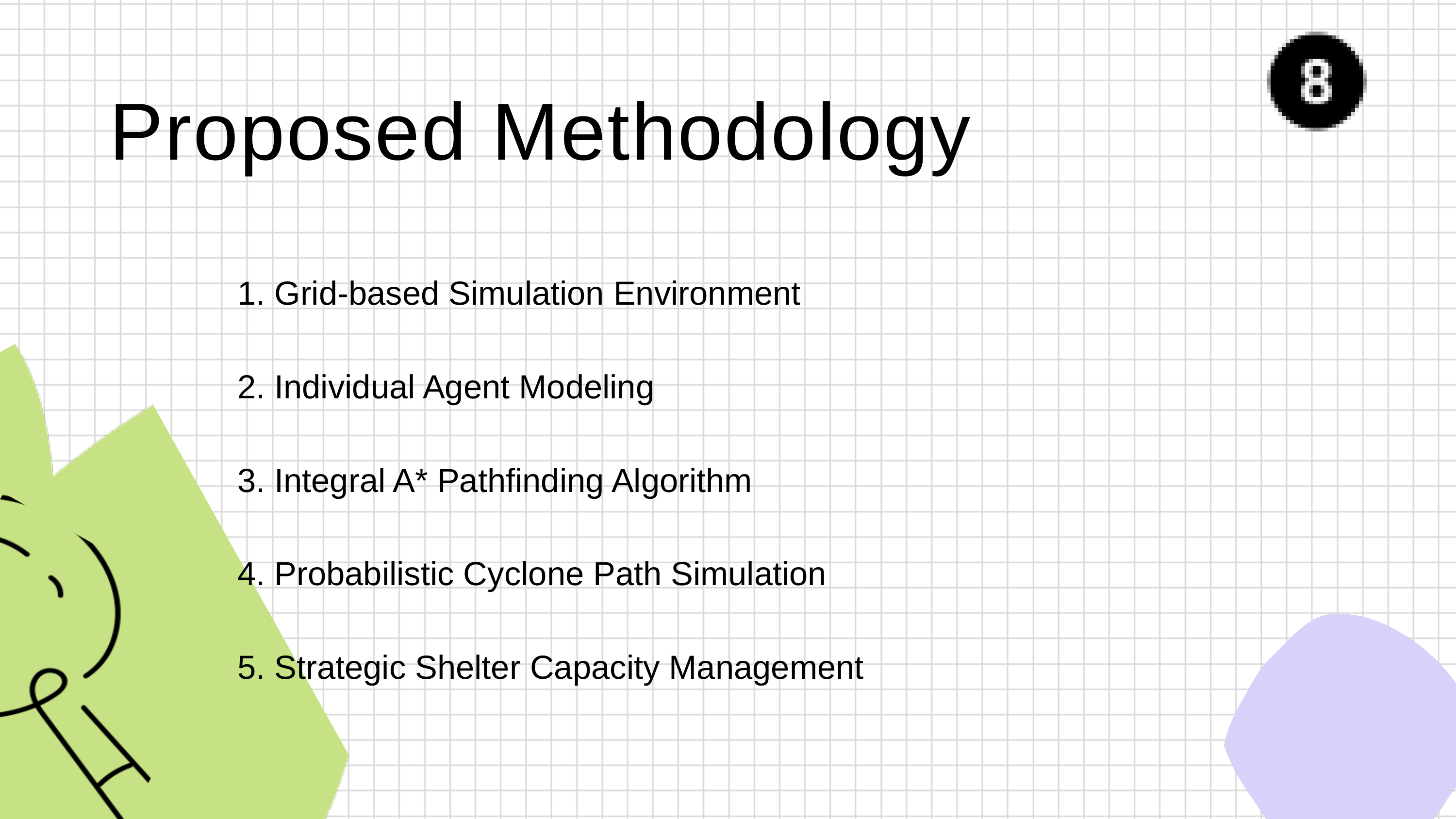

Proposed Methodology

1. Grid-based Simulation Environment

2. Individual Agent Modeling

3. Integral A* Pathfinding Algorithm

4. Probabilistic Cyclone Path Simulation

5. Strategic Shelter Capacity Management